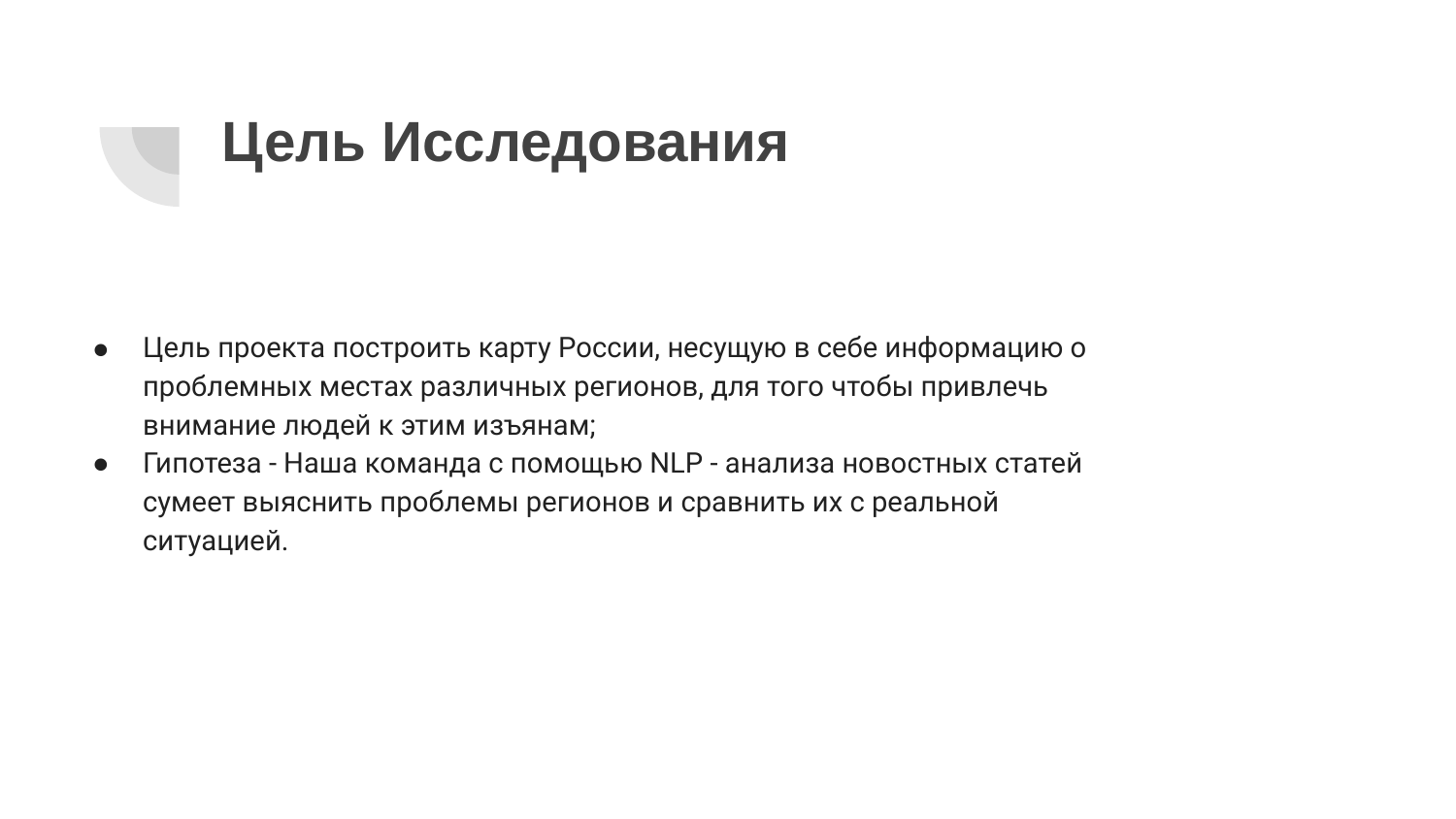

# Цель Исследования
Цель проекта построить карту России, несущую в себе информацию о проблемных местах различных регионов, для того чтобы привлечь внимание людей к этим изъянам;
Гипотеза - Наша команда с помощью NLP - анализа новостных статей сумеет выяснить проблемы регионов и сравнить их с реальной ситуацией.